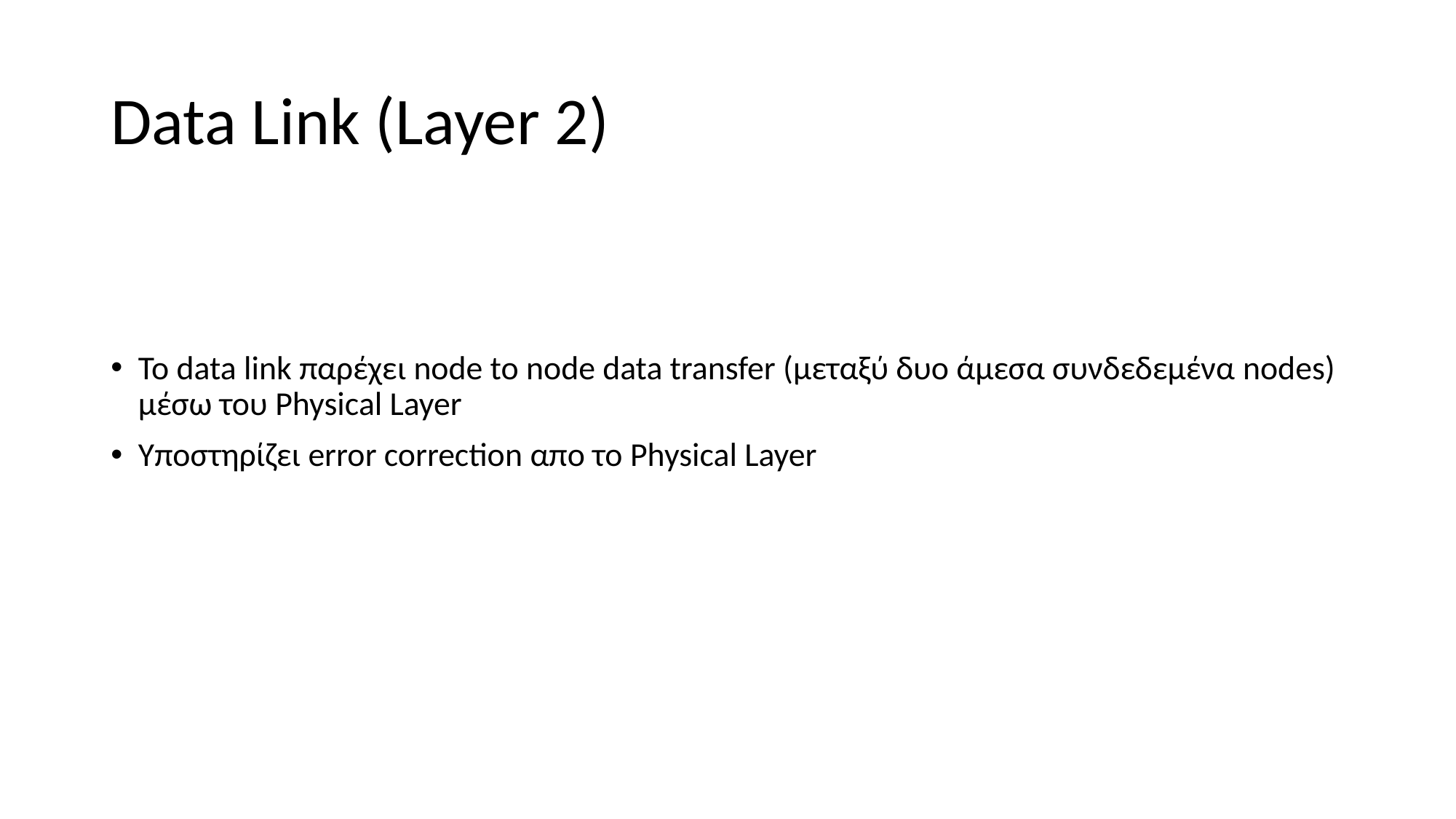

# Data Link (Layer 2)

To data link παρέχει node to node data transfer (μεταξύ δυο άμεσα συνδεδεμένα nodes) μέσω του Physical Layer
Υποστηρίζει error correction απο το Physical Layer